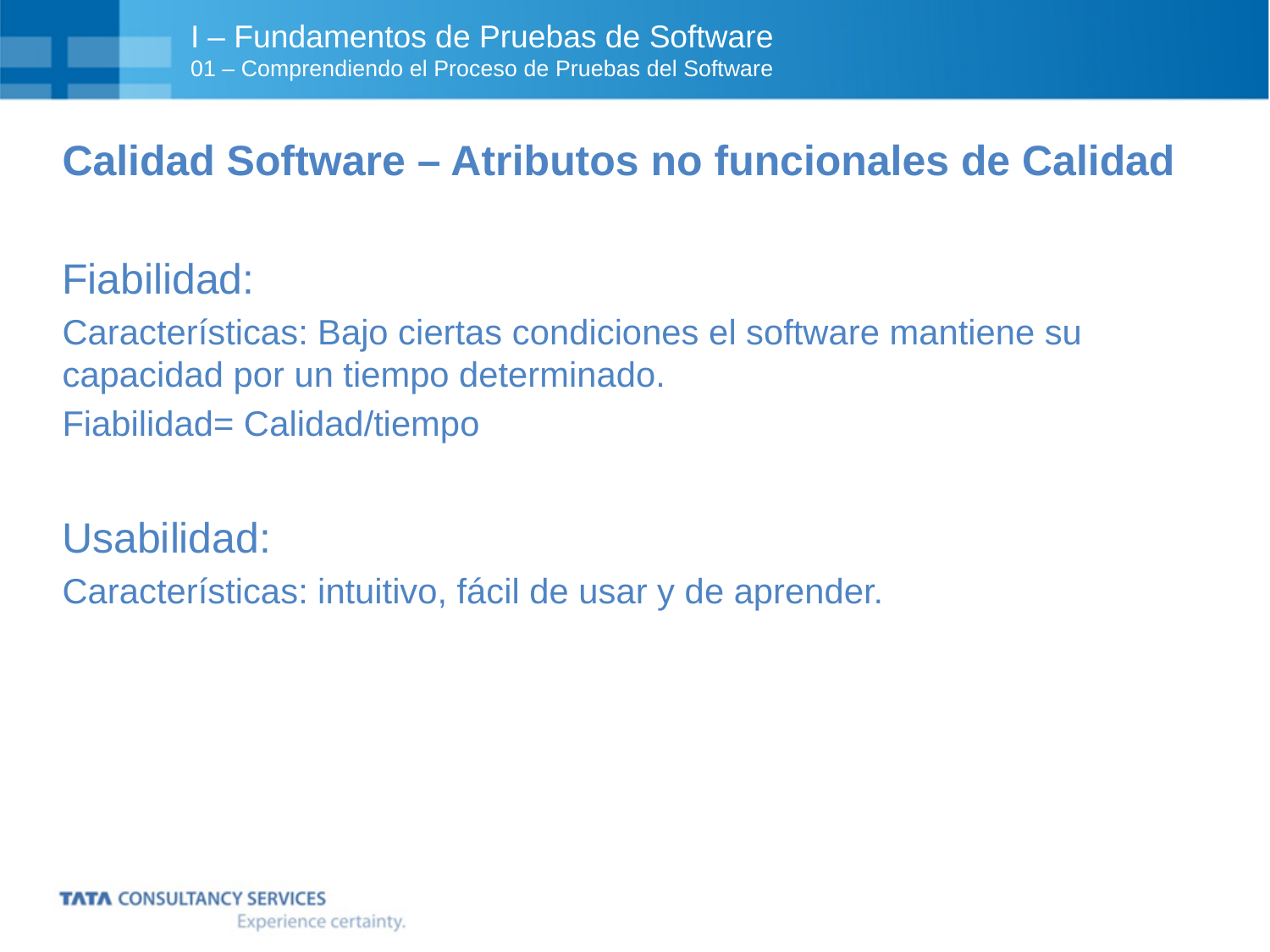

# I – Fundamentos de Pruebas de Software 01 – Comprendiendo el Proceso de Pruebas del Software
Calidad Software – Atributos no funcionales de Calidad

Fiabilidad:
Características: Bajo ciertas condiciones el software mantiene su capacidad por un tiempo determinado.
Fiabilidad= Calidad/tiempo

Usabilidad:
Características: intuitivo, fácil de usar y de aprender.